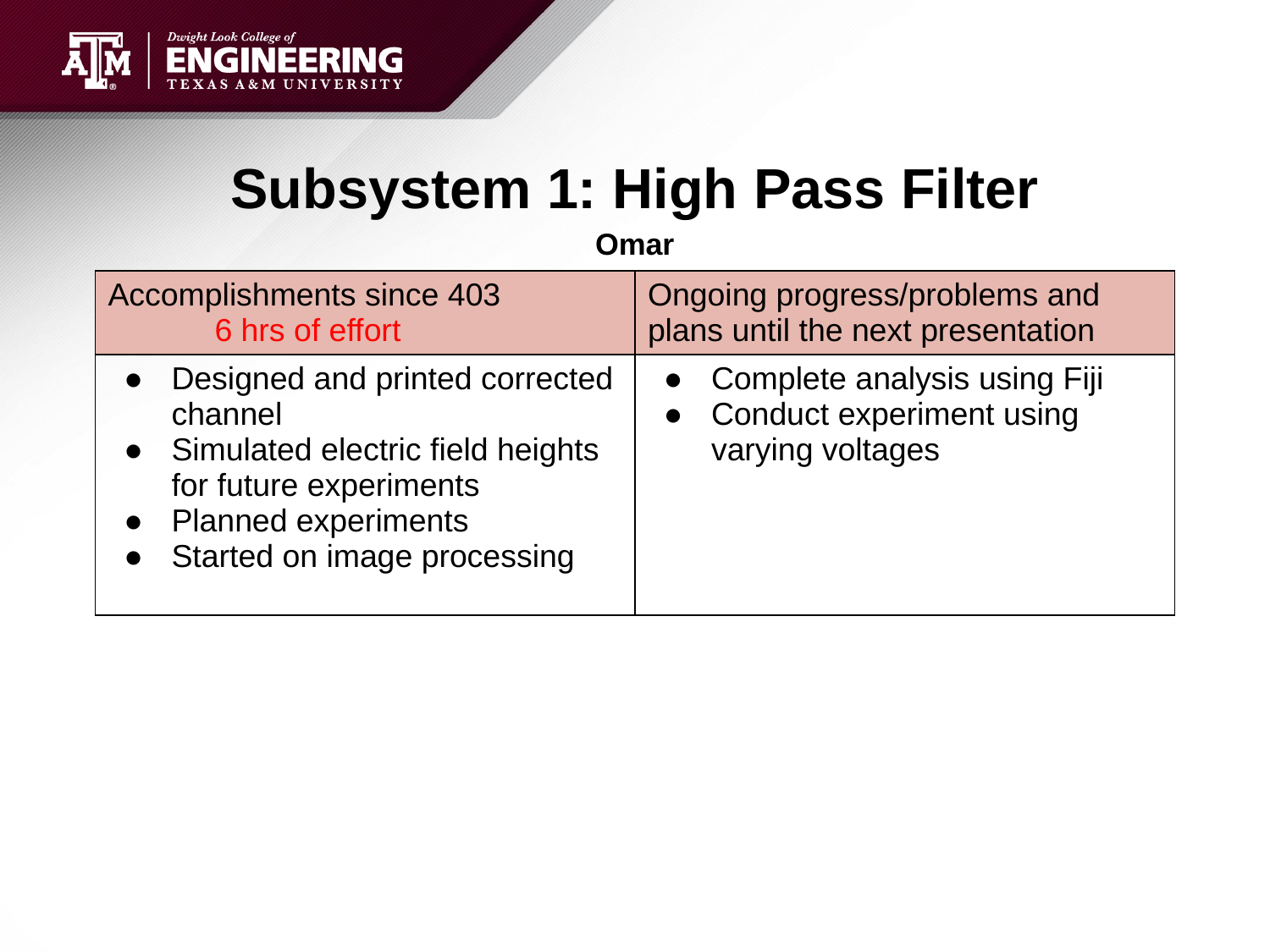

# Subsystem 1: High Pass Filter
Omar
| Accomplishments since 403 6 hrs of effort | Ongoing progress/problems and plans until the next presentation |
| --- | --- |
| Designed and printed corrected channel Simulated electric field heights for future experiments Planned experiments Started on image processing | Complete analysis using Fiji Conduct experiment using varying voltages |